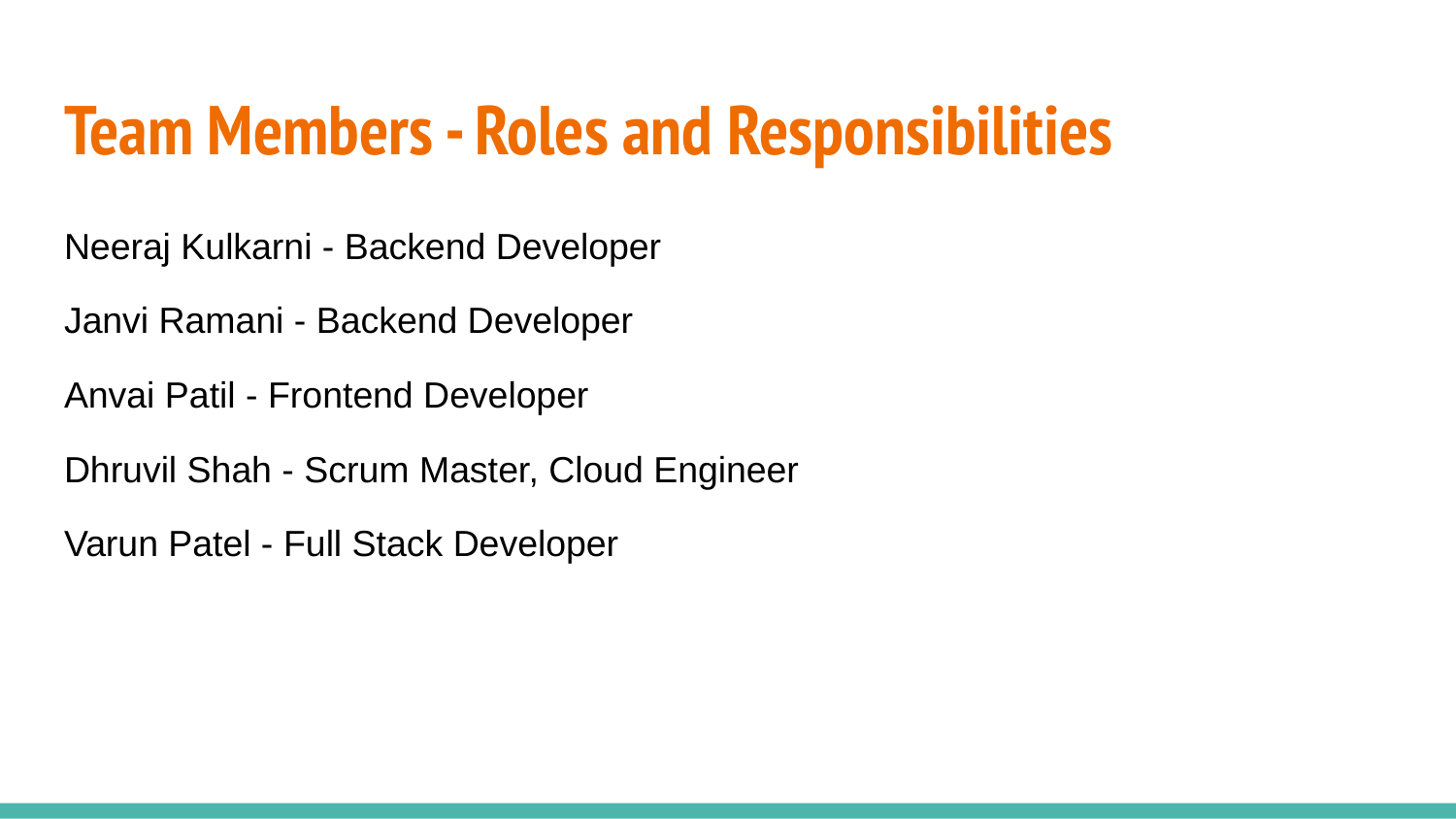

# Team Members - Roles and Responsibilities
Neeraj Kulkarni - Backend Developer
Janvi Ramani - Backend Developer
Anvai Patil - Frontend Developer
Dhruvil Shah - Scrum Master, Cloud Engineer
Varun Patel - Full Stack Developer